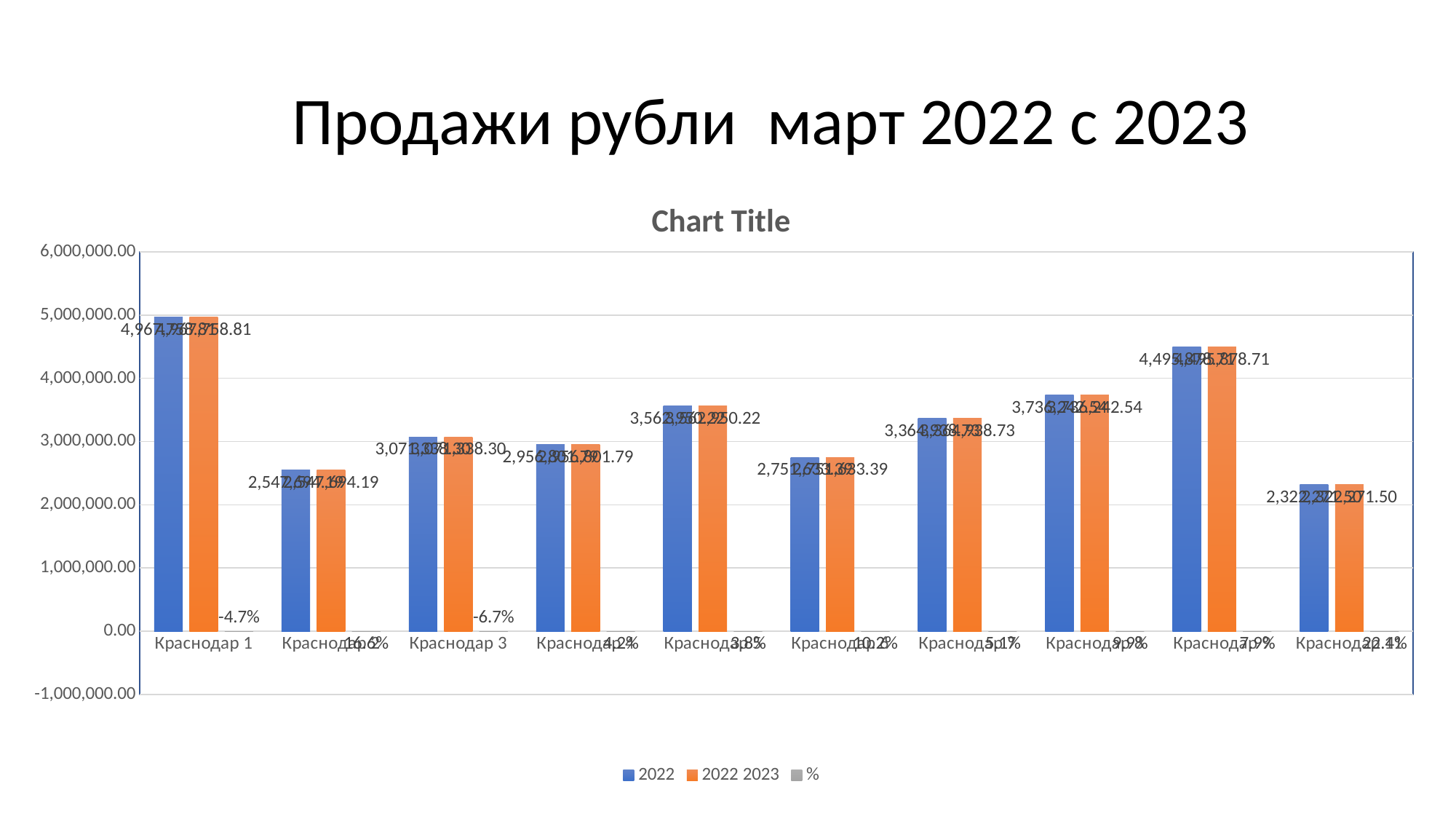

# Продажи рубли  март 2022 с 2023

### Chart:

| Category | 2022 | 2022 2023 | % |
|---|---|---|---|
| Краснодар 1 | 4967758.81 | 4967758.81 | -0.046882237967953065 |
| Краснодар 2 | 2547694.19 | 2547694.19 | 0.1661467855875352 |
| Краснодар 3 | 3071338.3 | 3071338.3 | -0.06720446318222653 |
| Краснодар 4 | 2956801.79 | 2956801.79 | 0.04159198489255831 |
| Краснодар 5 | 3562950.22 | 3562950.22 | 0.03765787557239455 |
| Краснодар 6 | 2751633.39 | 2751633.39 | 0.10165264622230374 |
| Краснодар 7 | 3364938.73 | 3364938.73 | 0.05130809544001937 |
| Краснодар 8 | 3736242.54 | 3736242.54 | 0.09934308406163987 |
| Краснодар 9 | 4495878.71 | 4495878.71 | 0.07944365757663661 |
| Краснодар 11 | 2322271.5 | 2322271.5 | 0.22361975279211974 |